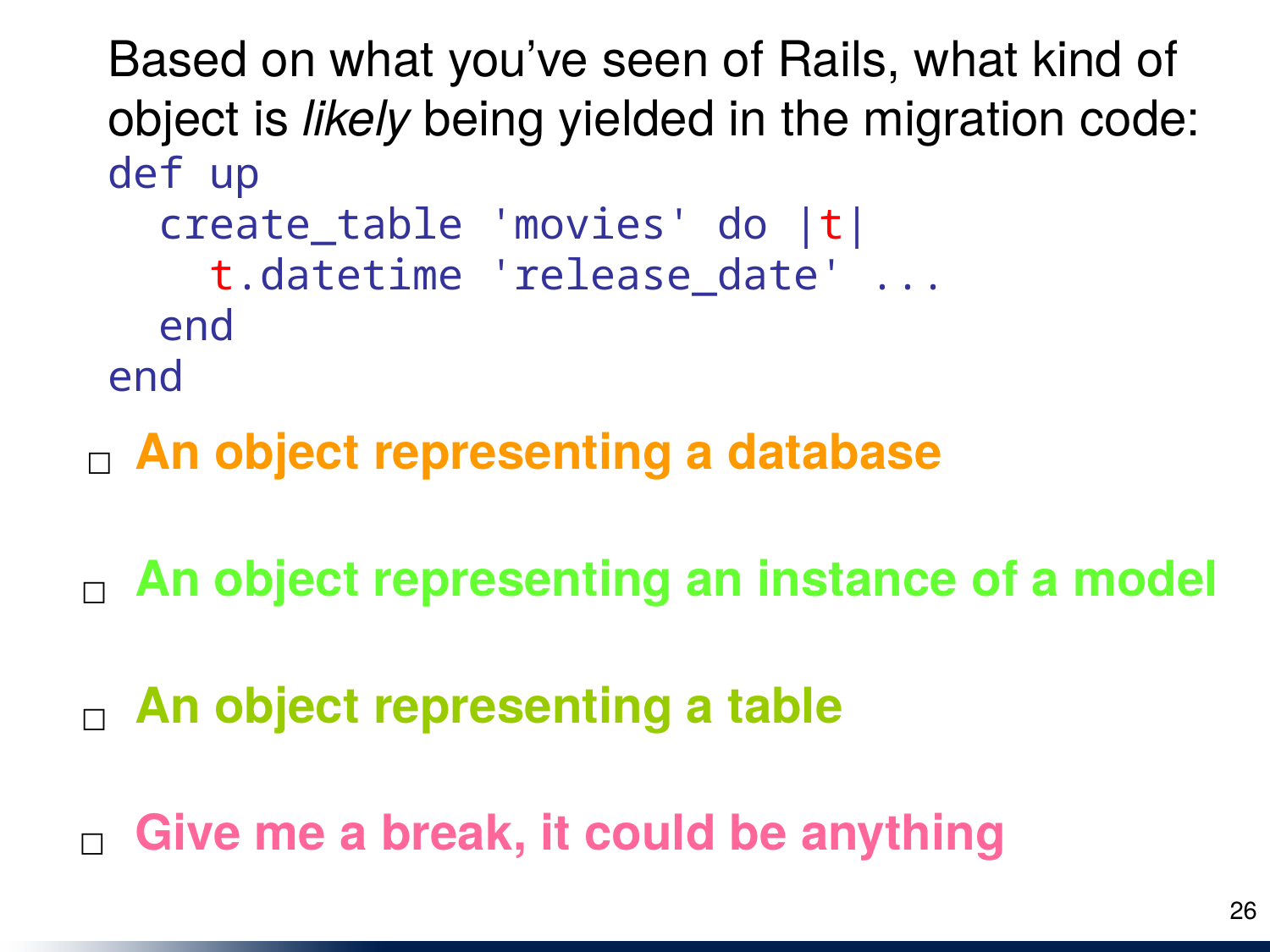

Based on what you’ve seen of Rails, what kind of object is likely being yielded in the migration code:
def up
  create_table 'movies' do |t|     
    t.datetime 'release_date' ...
  end
end
An object representing a database
☐
An object representing an instance of a model
☐
An object representing a table
☐
Give me a break, it could be anything
☐
26